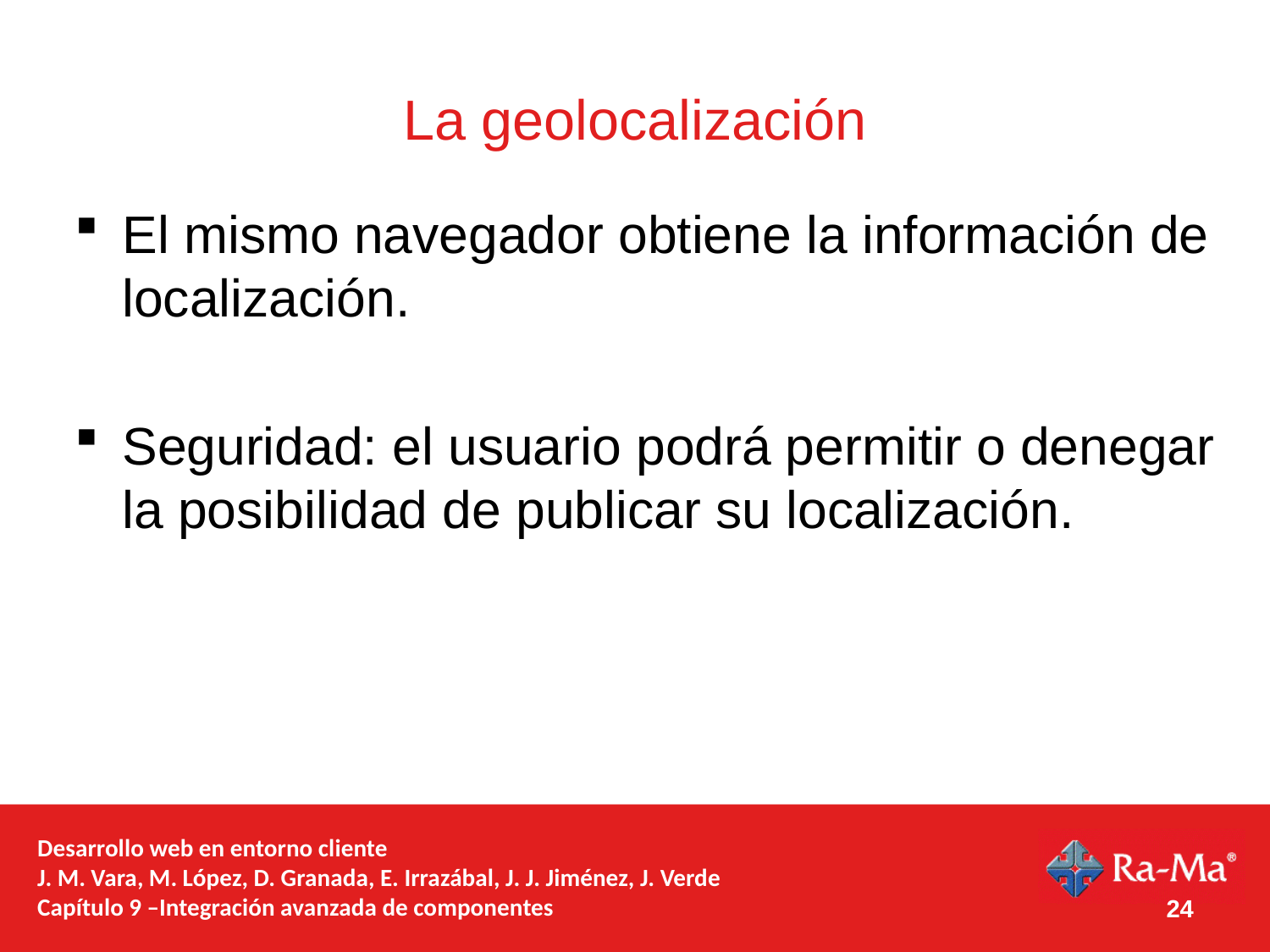

# La geolocalización
El mismo navegador obtiene la información de localización.

Seguridad: el usuario podrá permitir o denegar la posibilidad de publicar su localización.
Desarrollo web en entorno cliente
J. M. Vara, M. López, D. Granada, E. Irrazábal, J. J. Jiménez, J. Verde
Capítulo 9 –Integración avanzada de componentes
24